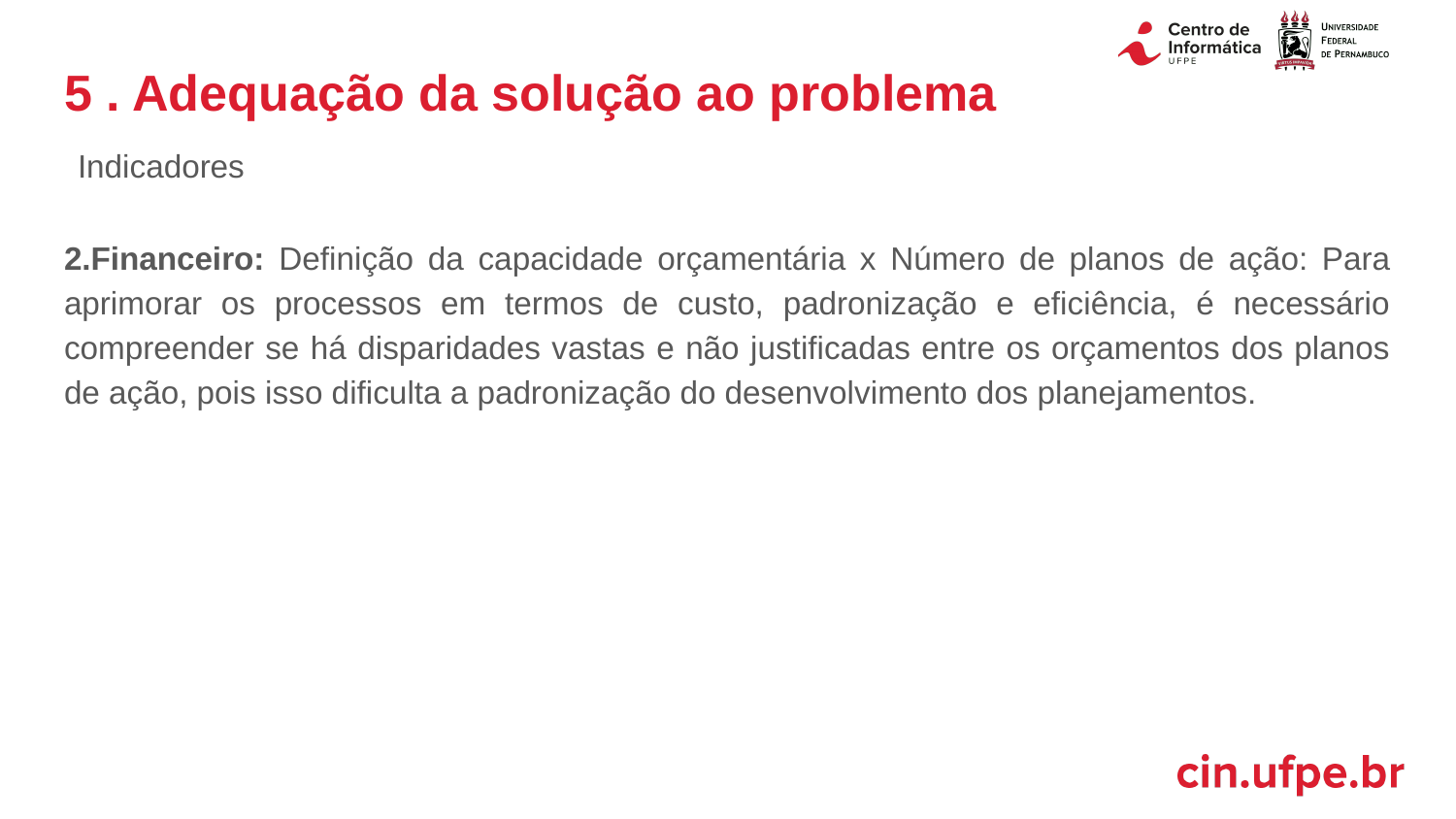

# 5 . Adequação da solução ao problema
Indicadores
2.Financeiro: Definição da capacidade orçamentária x Número de planos de ação: Para aprimorar os processos em termos de custo, padronização e eficiência, é necessário compreender se há disparidades vastas e não justificadas entre os orçamentos dos planos de ação, pois isso dificulta a padronização do desenvolvimento dos planejamentos.